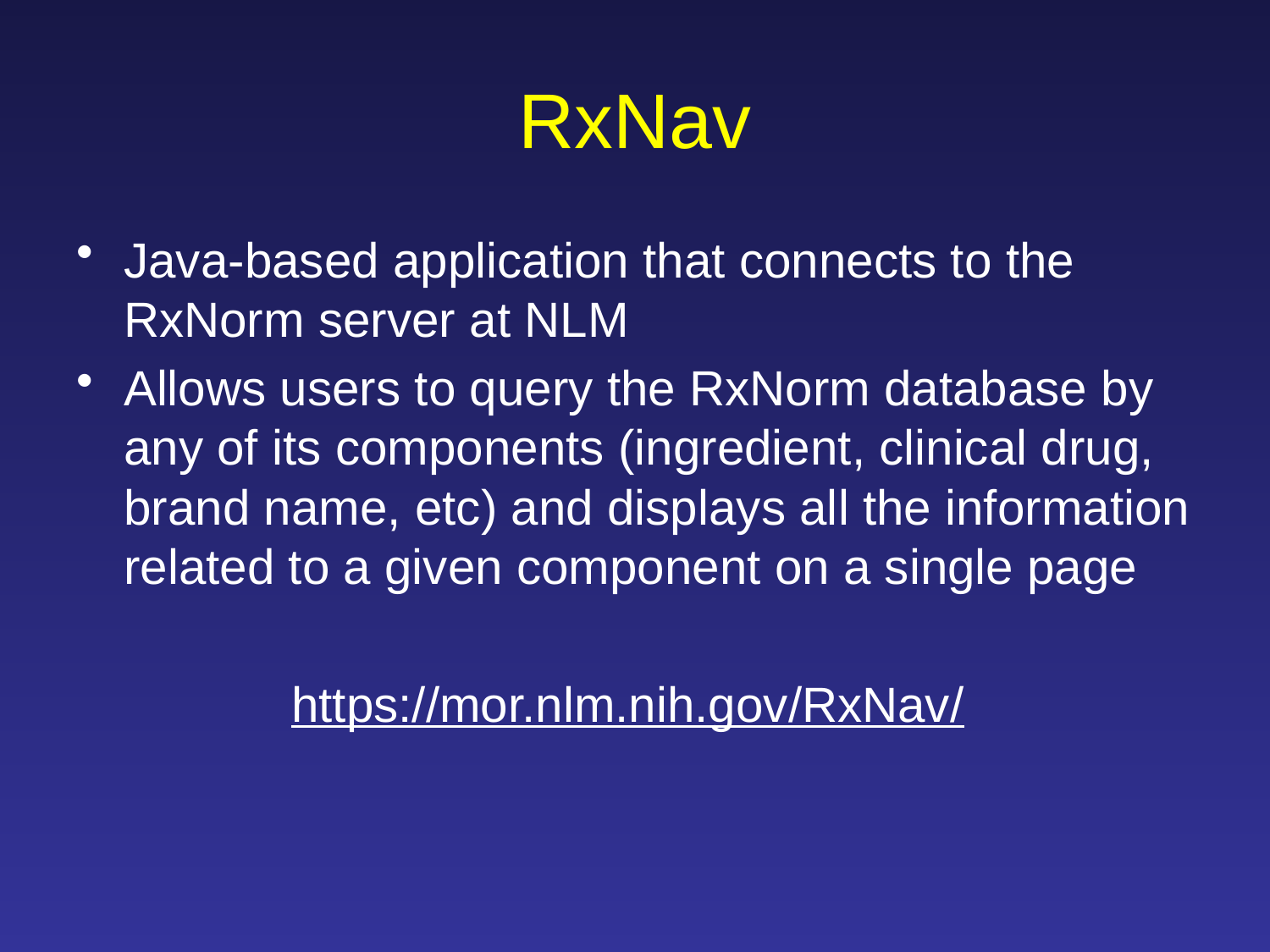

# RxNav
Java-based application that connects to the RxNorm server at NLM
Allows users to query the RxNorm database by any of its components (ingredient, clinical drug, brand name, etc) and displays all the information related to a given component on a single page

https://mor.nlm.nih.gov/RxNav/